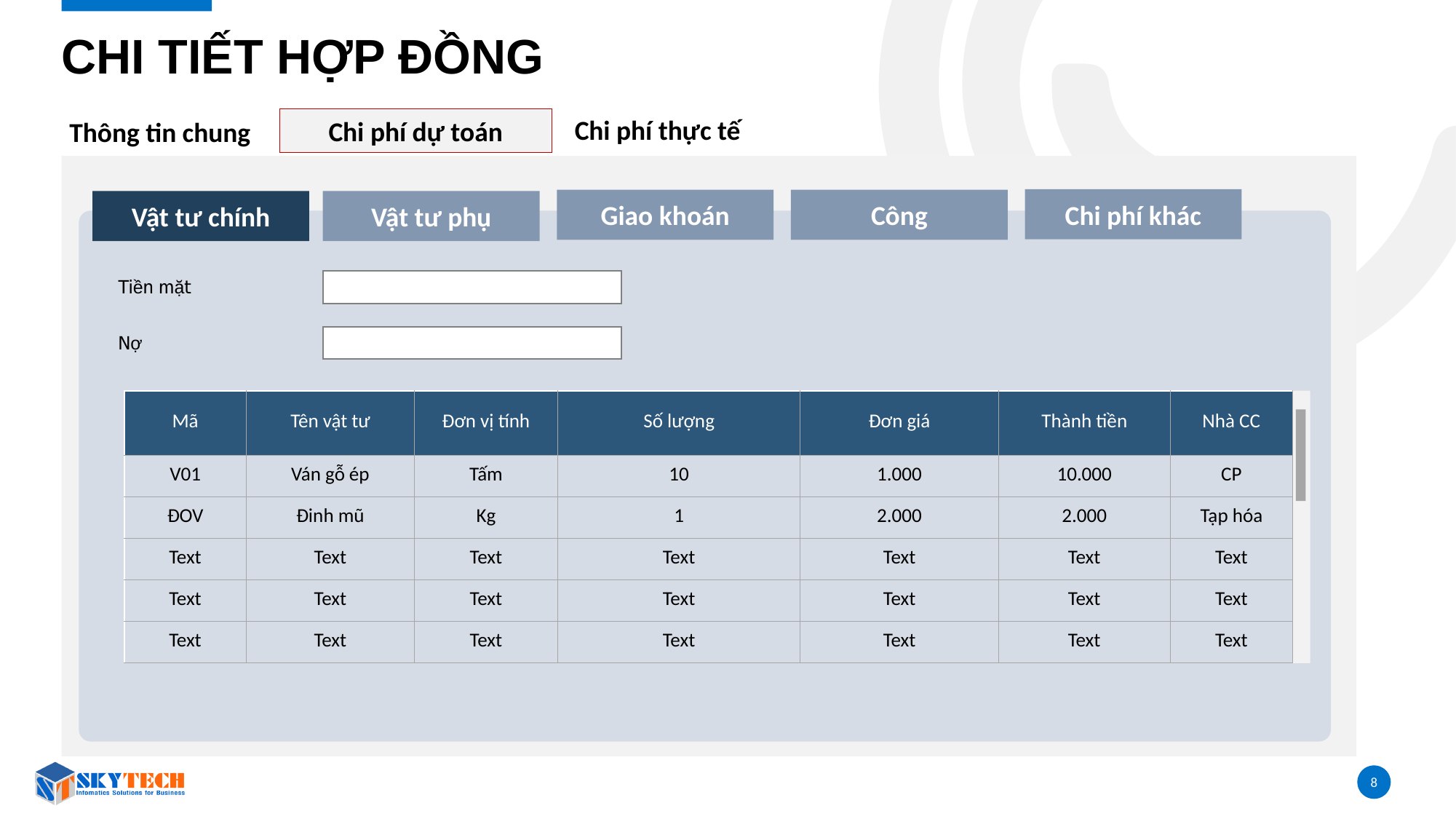

# CHI TIẾT HỢP ĐỒNG
Chi phí thực tế
Chi phí dự toán
Thông tin chung

Chi phí khác
Giao khoán
Công
Vật tư chính
Vật tư phụ

Tiền mặt

Nợ

| Mã | Tên vật tư | Đơn vị tính | Số lượng | Đơn giá | Thành tiền | Nhà CC |
| --- | --- | --- | --- | --- | --- | --- |
| V01 | Ván gỗ ép | Tấm | 10 | 1.000 | 10.000 | CP |
| ĐOV | Đinh mũ | Kg | 1 | 2.000 | 2.000 | Tạp hóa |
| Text | Text | Text | Text | Text | Text | Text |
| Text | Text | Text | Text | Text | Text | Text |
| Text | Text | Text | Text | Text | Text | Text |

8